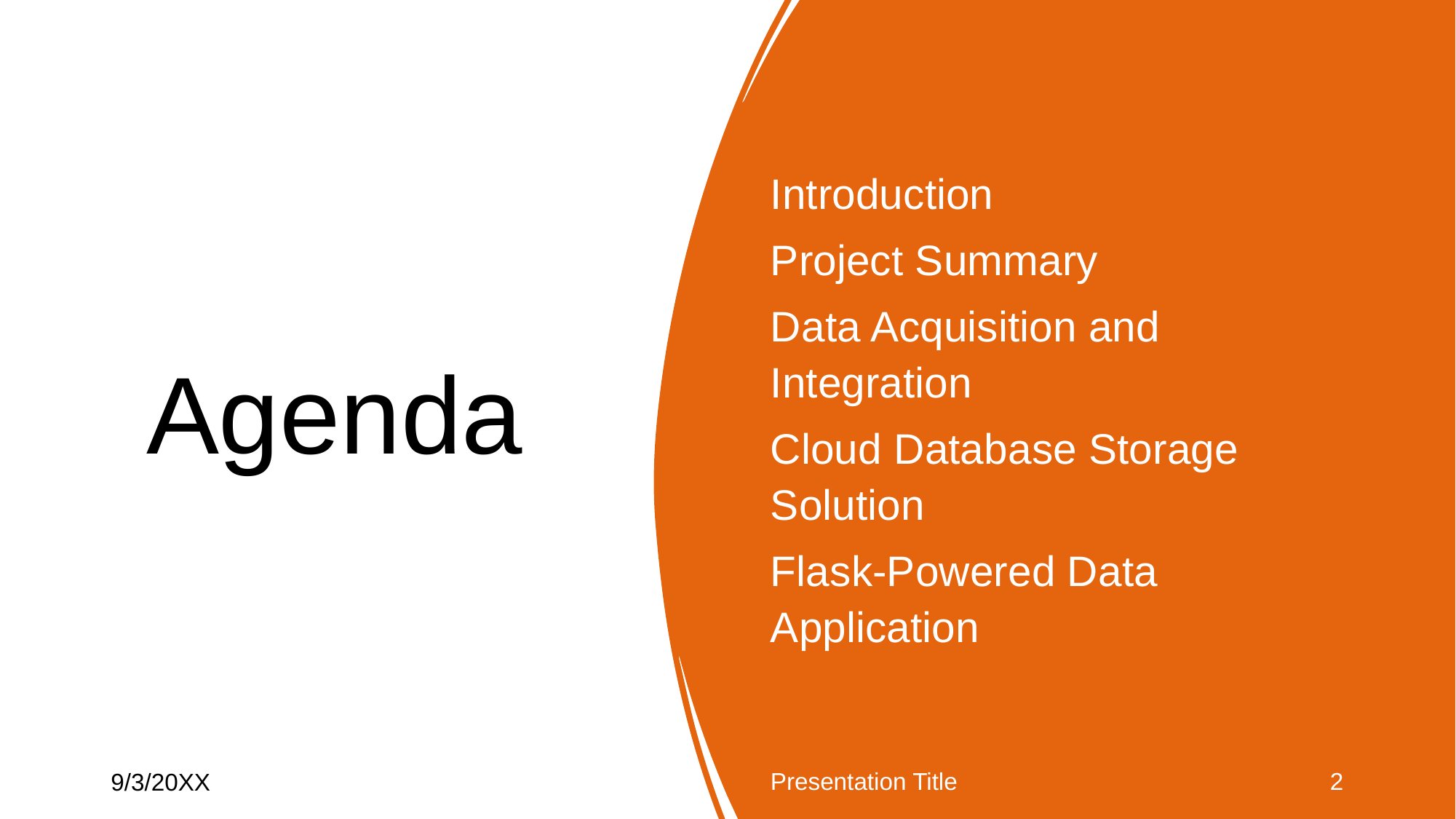

# Agenda
Introduction
Project Summary
Data Acquisition and Integration
Cloud Database Storage Solution
Flask-Powered Data Application

Presentation Title
2
9/3/20XX